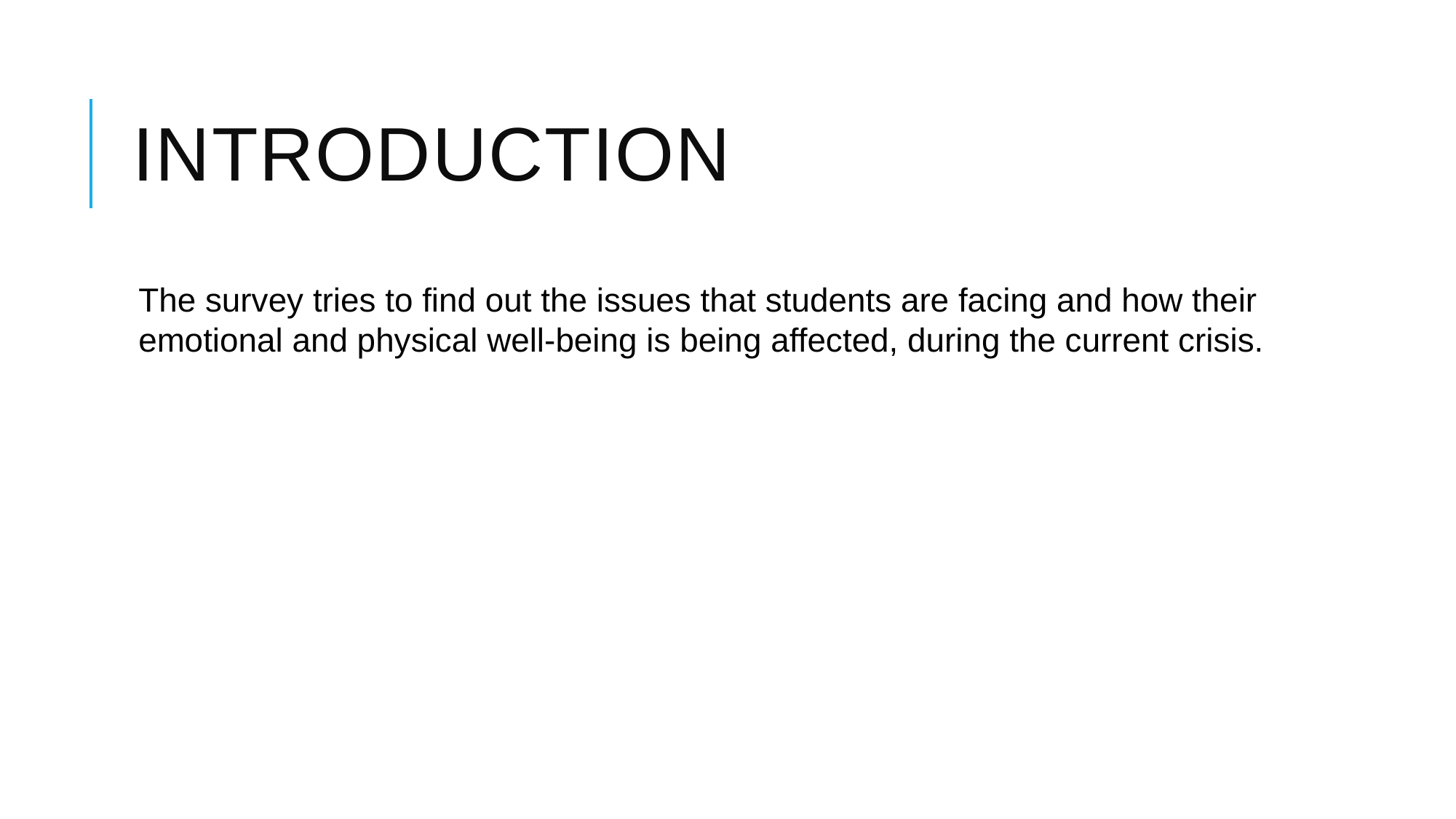

# Introduction
The survey tries to find out the issues that students are facing and how their emotional and physical well-being is being affected, during the current crisis.